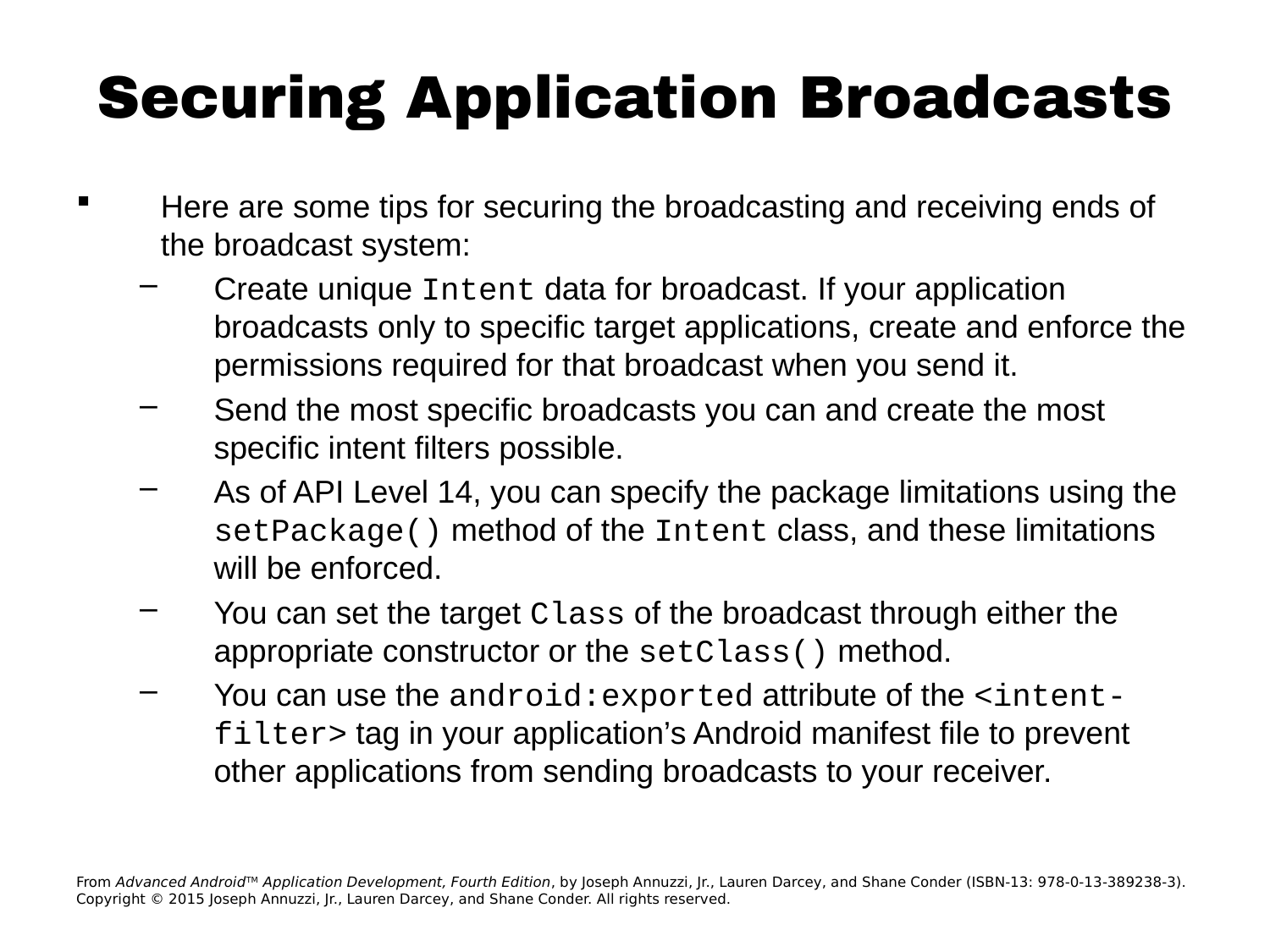

# Securing Application Broadcasts
Here are some tips for securing the broadcasting and receiving ends of the broadcast system:
Create unique Intent data for broadcast. If your application broadcasts only to specific target applications, create and enforce the permissions required for that broadcast when you send it.
Send the most specific broadcasts you can and create the most specific intent filters possible.
As of API Level 14, you can specify the package limitations using the setPackage() method of the Intent class, and these limitations will be enforced.
You can set the target Class of the broadcast through either the appropriate constructor or the setClass() method.
You can use the android:exported attribute of the <intent-filter> tag in your application’s Android manifest file to prevent other applications from sending broadcasts to your receiver.
From Advanced AndroidTM Application Development, Fourth Edition, by Joseph Annuzzi, Jr., Lauren Darcey, and Shane Conder (ISBN-13: 978-0-13-389238-3). Copyright © 2015 Joseph Annuzzi, Jr., Lauren Darcey, and Shane Conder. All rights reserved.